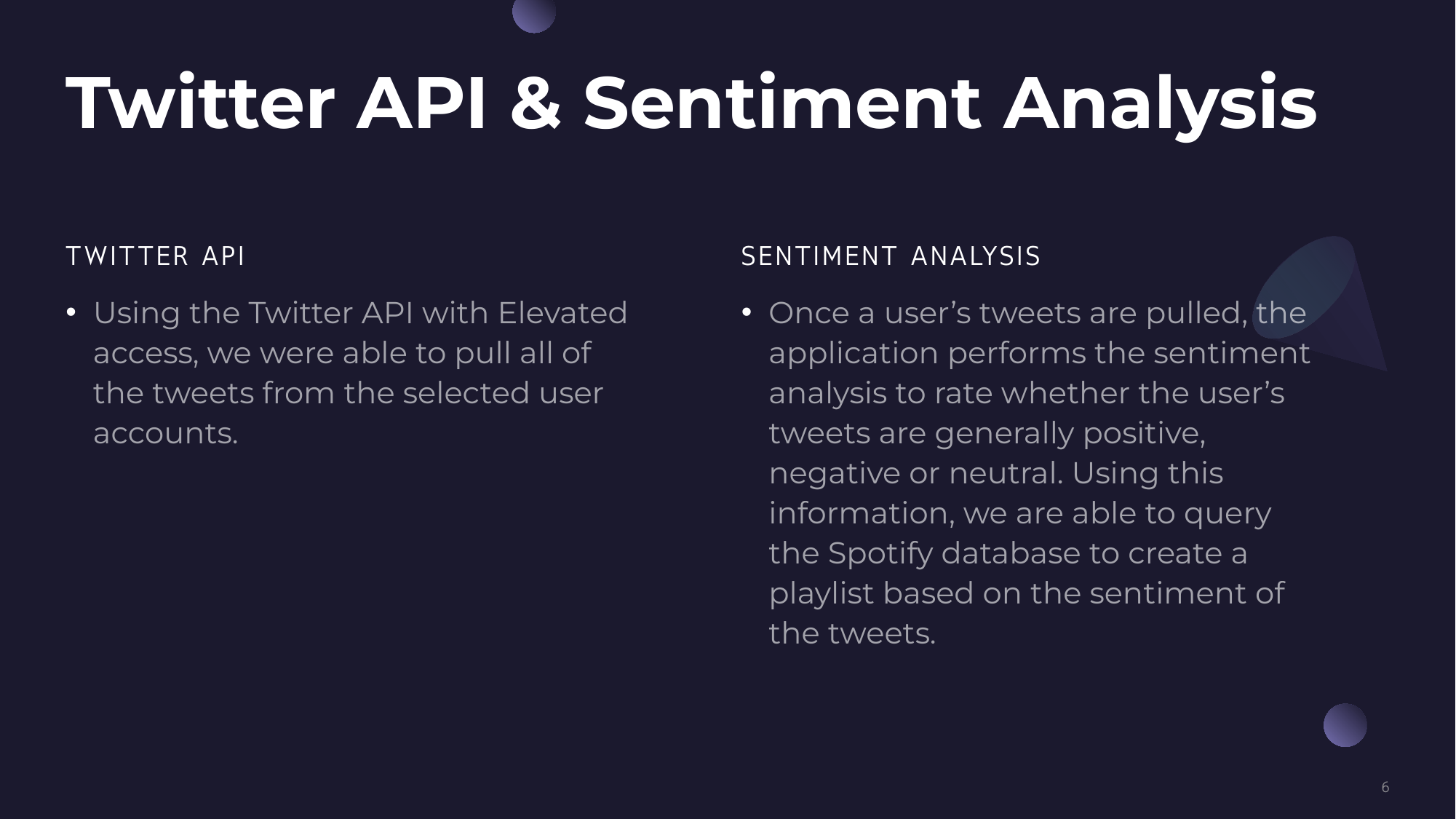

# Twitter API & Sentiment Analysis
twitter API
Sentiment analysis

Using the Twitter API with Elevated access, we were able to pull all of the tweets from the selected user accounts.
Once a user’s tweets are pulled, the application performs the sentiment analysis to rate whether the user’s tweets are generally positive, negative or neutral. Using this information, we are able to query the Spotify database to create a playlist based on the sentiment of the tweets.

6